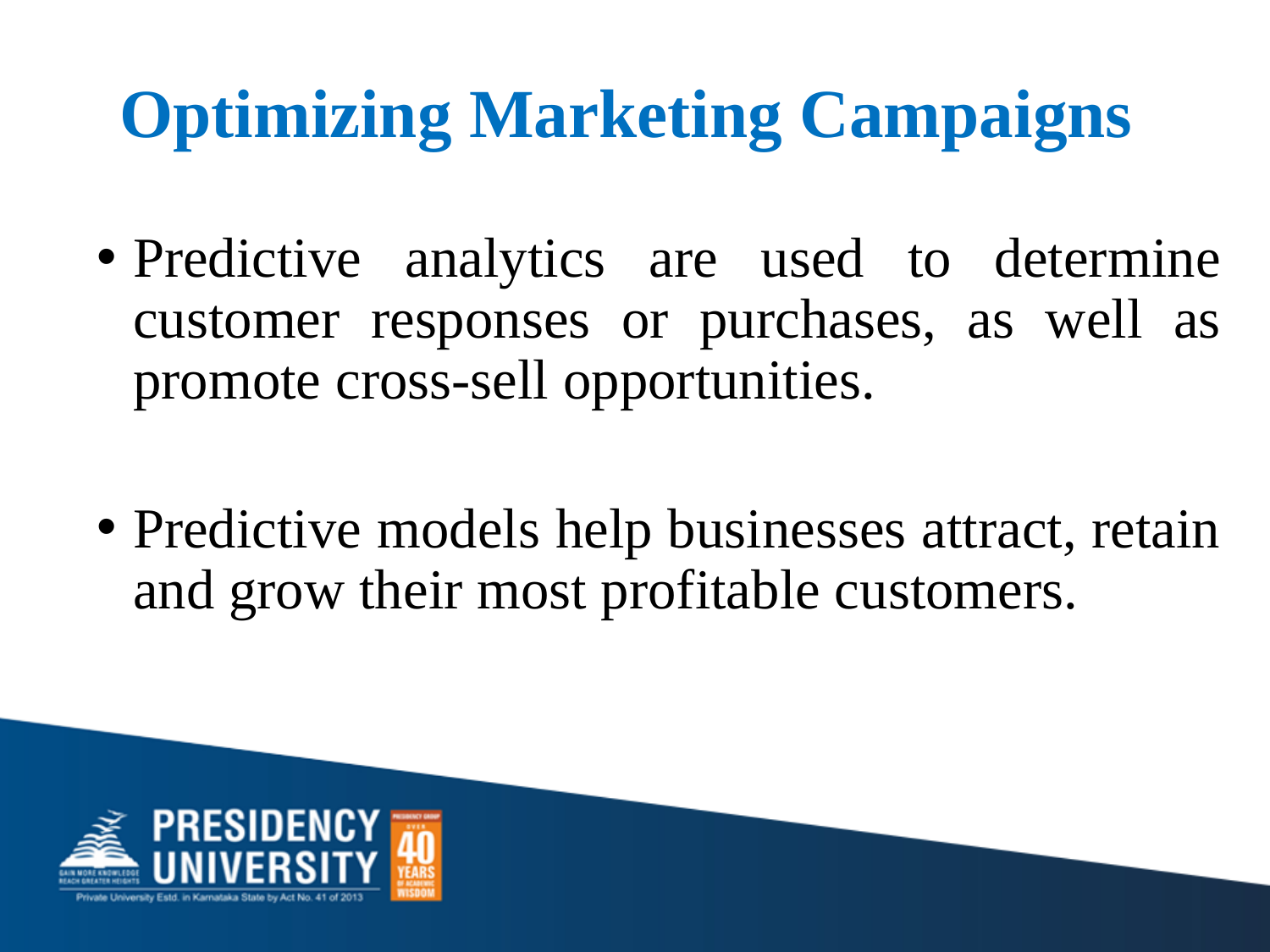

Optimizing Marketing Campaigns
Predictive analytics are used to determine customer responses or purchases, as well as promote cross-sell opportunities.

Predictive models help businesses attract, retain and grow their most profitable customers.